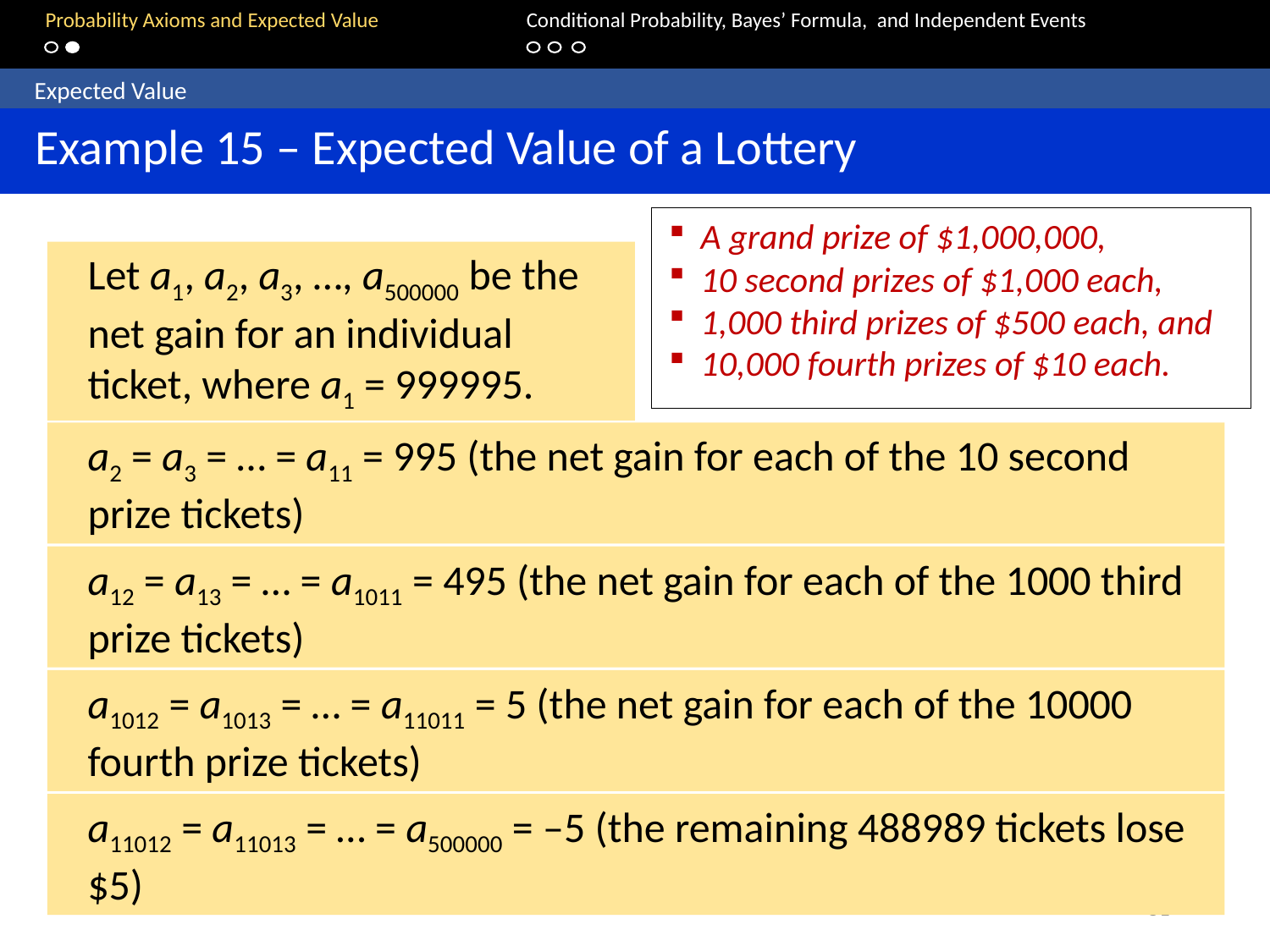

Probability Axioms and Expected Value		Conditional Probability, Bayes’ Formula,  and Independent Events

    Expected Value
  Example 15 – Expected Value of a Lottery
A grand prize of $1,000,000,
10 second prizes of $1,000 each,
1,000 third prizes of $500 each, and
10,000 fourth prizes of $10 each.
Let a1, a2, a3, …, a500000 be the  net gain for an individual ticket, where a1 = 999995.
a2 = a3 = … = a11 = 995 (the net gain for each of the 10 second prize tickets)
a12 = a13 = … = a1011 = 495 (the net gain for each of the 1000 third prize tickets)
a1012 = a1013 = … = a11011 = 5 (the net gain for each of the 10000 fourth prize tickets)
a11012 = a11013 = … = a500000 = –5 (the remaining 488989 tickets lose $5)
51